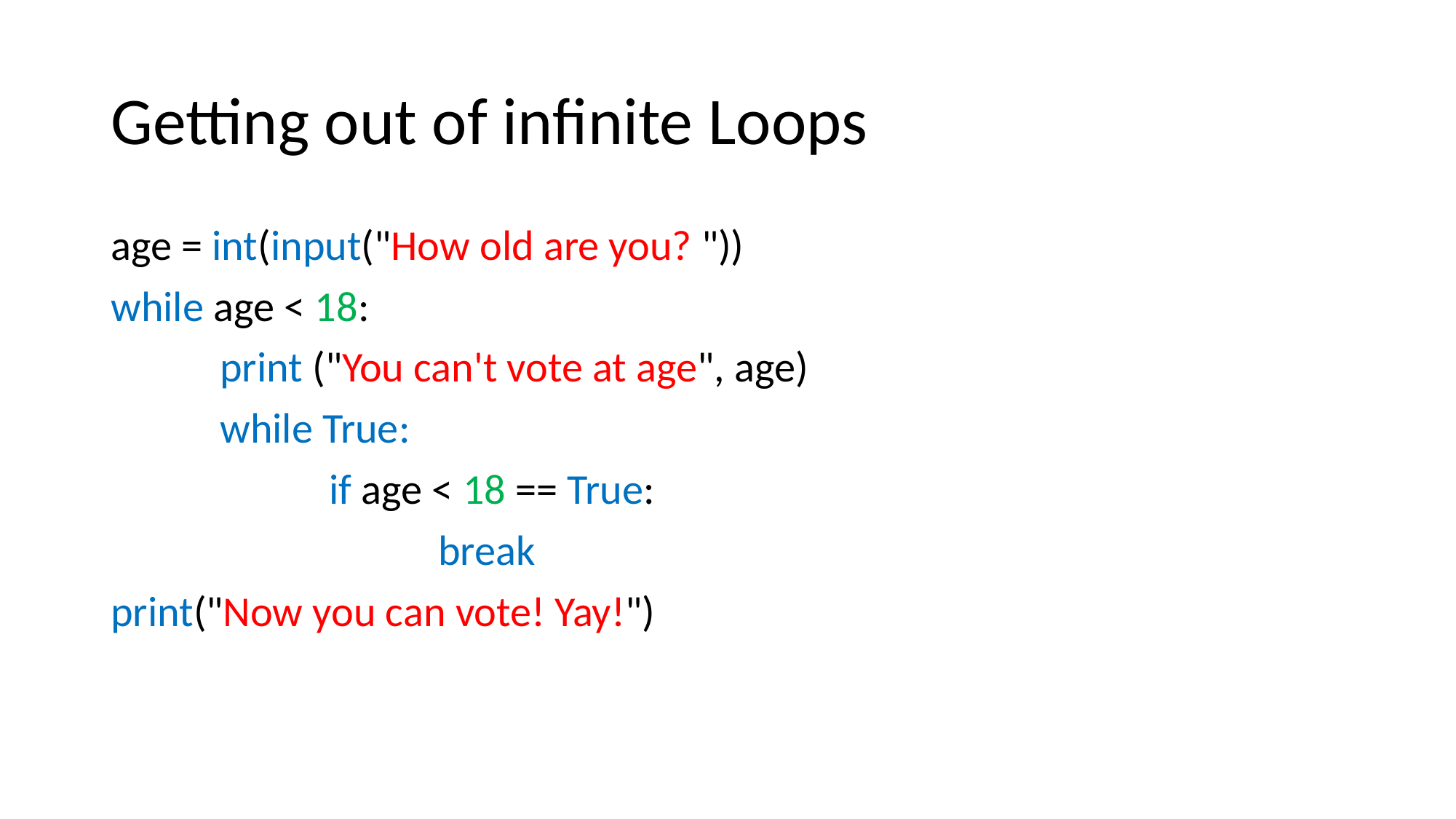

# Getting out of infinite Loops
age = int(input("How old are you? "))
while age < 18:
	print ("You can't vote at age", age)
	while True:
		if age < 18 == True:
			break
print("Now you can vote! Yay!")